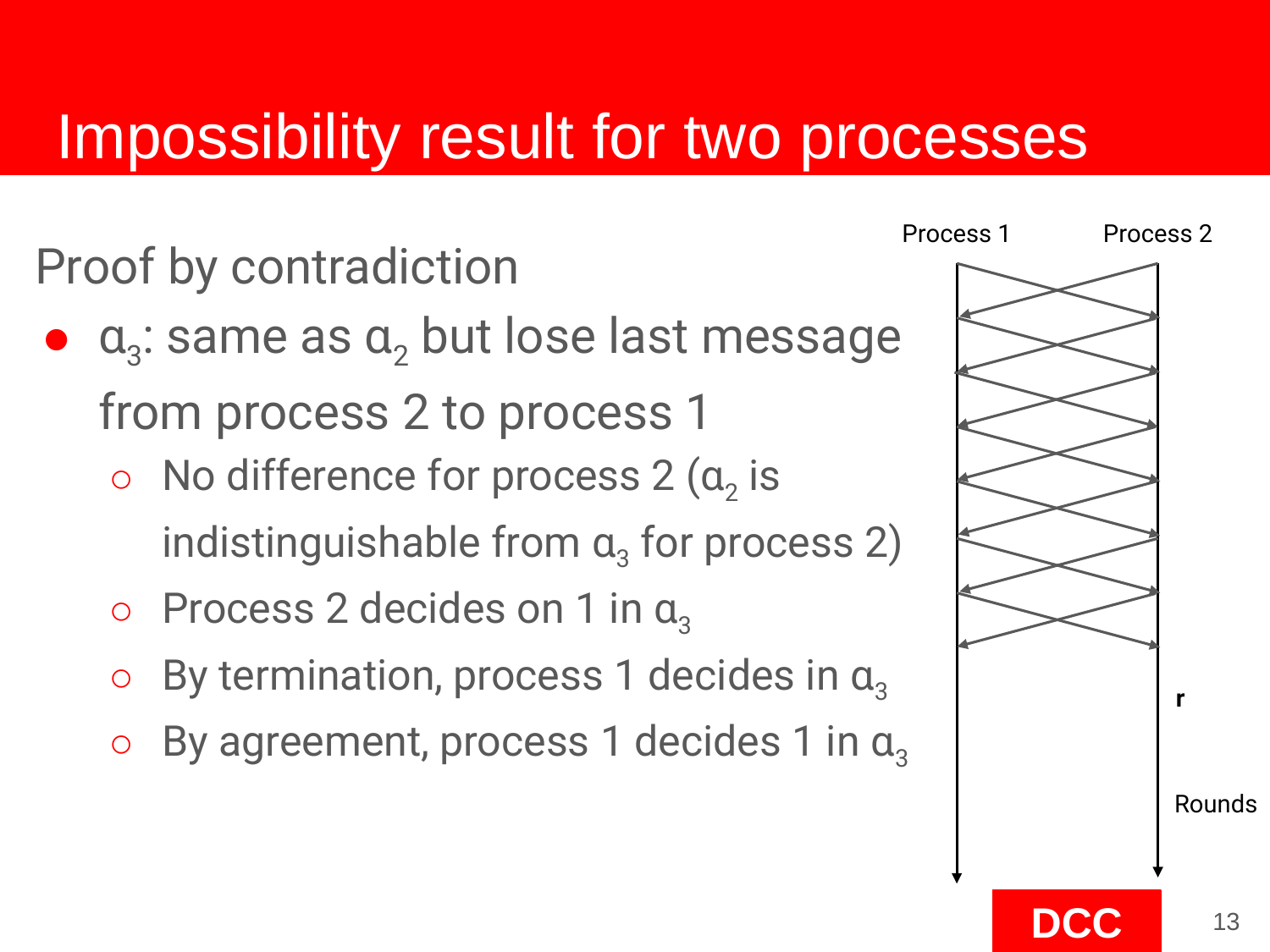

# Impossibility result for two processes
Process 2
Process 1
Proof by contradiction
α3: same as α2 but lose last message from process 2 to process 1
No difference for process 2 (α2 is indistinguishable from α3 for process 2)
Process 2 decides on 1 in α3
By termination, process 1 decides in α3
By agreement, process 1 decides 1 in α3
r
Rounds
13